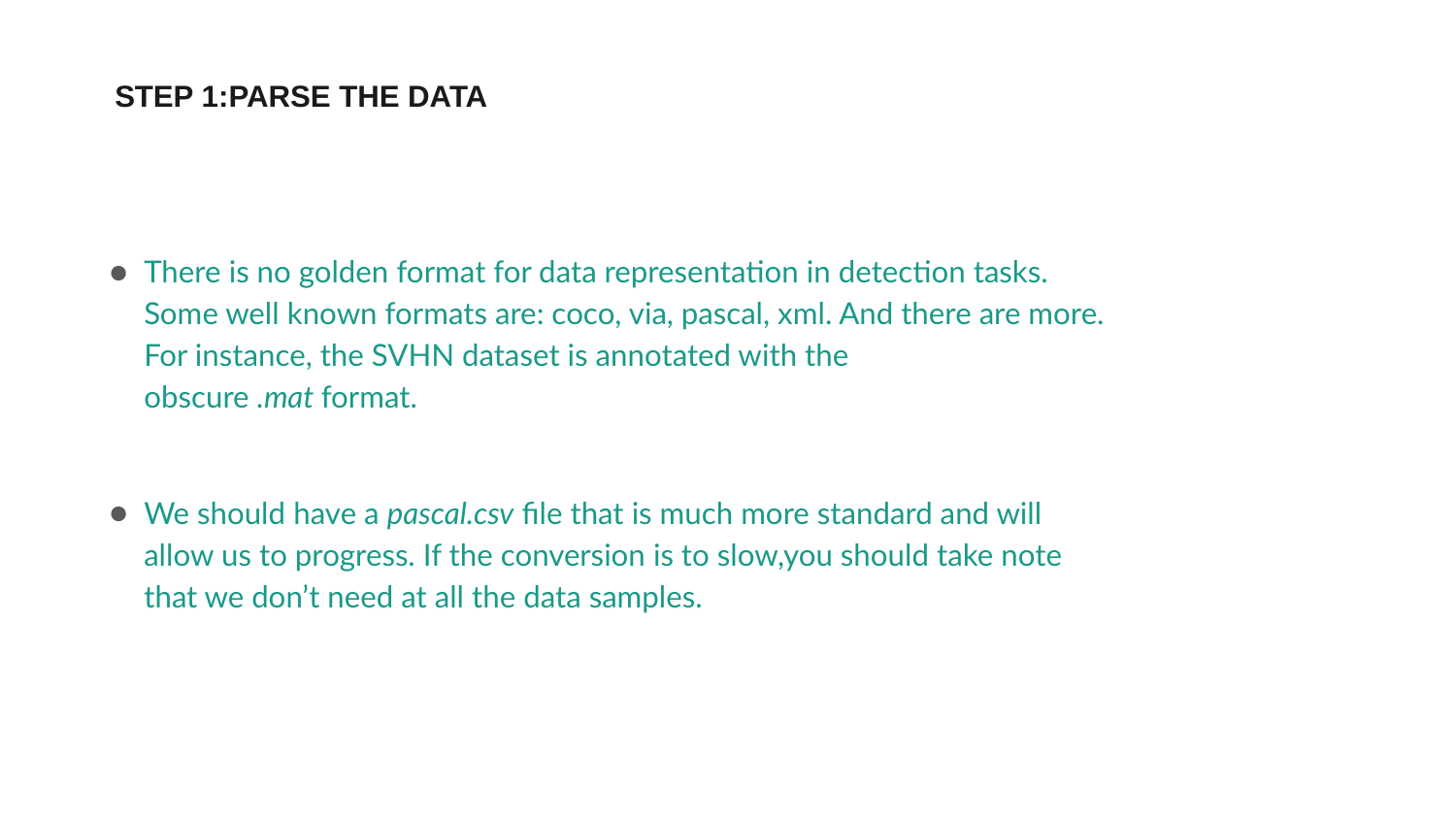

# STEP 1:PARSE THE DATA
There is no golden format for data representation in detection tasks. Some well known formats are: coco, via, pascal, xml. And there are more. For instance, the SVHN dataset is annotated with the obscure .mat format.

We should have a pascal.csv file that is much more standard and will allow us to progress. If the conversion is to slow,you should take note that we don’t need at all the data samples.